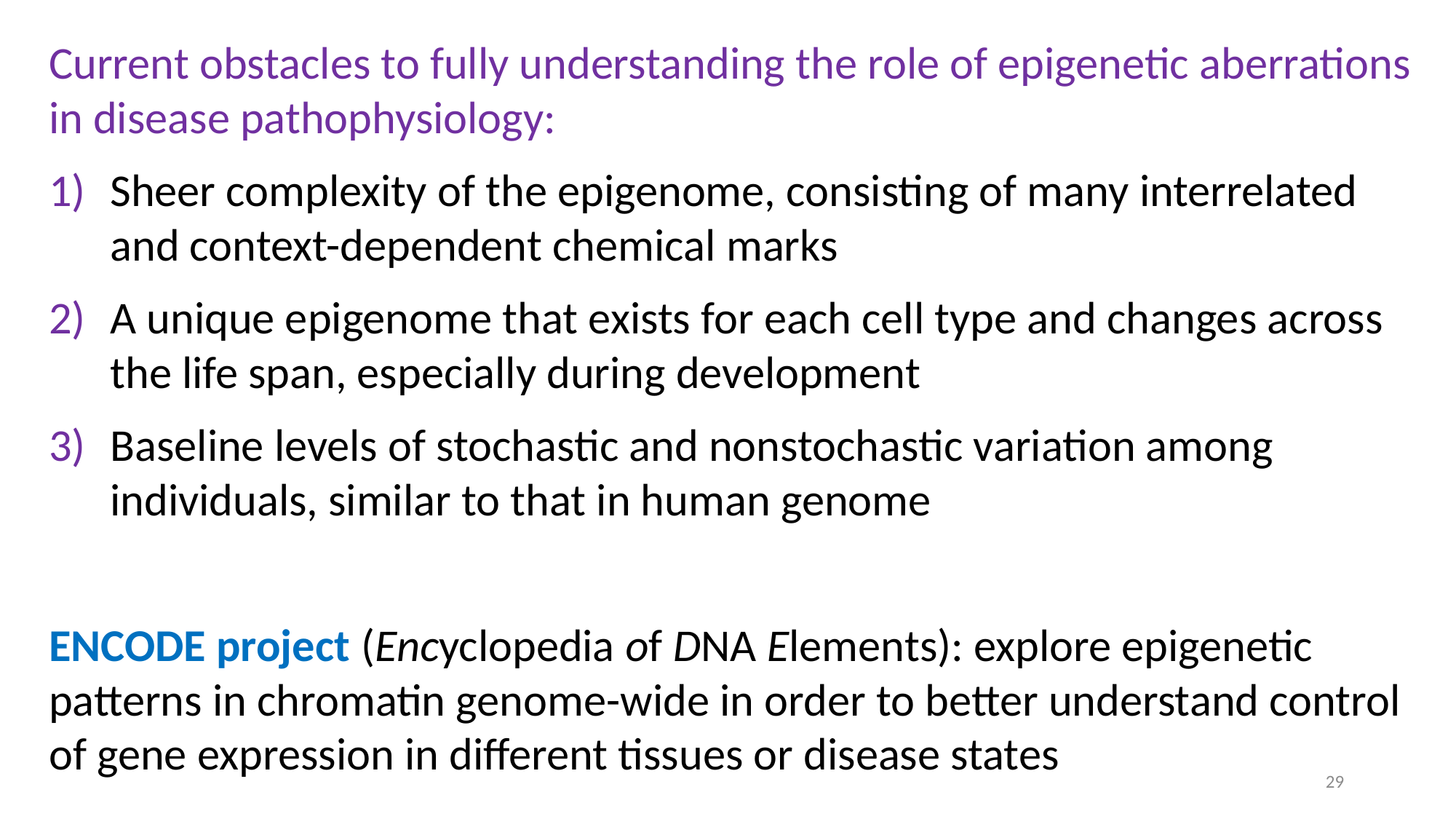

Current obstacles to fully understanding the role of epigenetic aberrations in disease pathophysiology:
Sheer complexity of the epigenome, consisting of many interrelated and context-dependent chemical marks
A unique epigenome that exists for each cell type and changes across the life span, especially during development
Baseline levels of stochastic and nonstochastic variation among individuals, similar to that in human genome

ENCODE project (Encyclopedia of DNA Elements): explore epigenetic patterns in chromatin genome-wide in order to better understand control of gene expression in different tissues or disease states
29